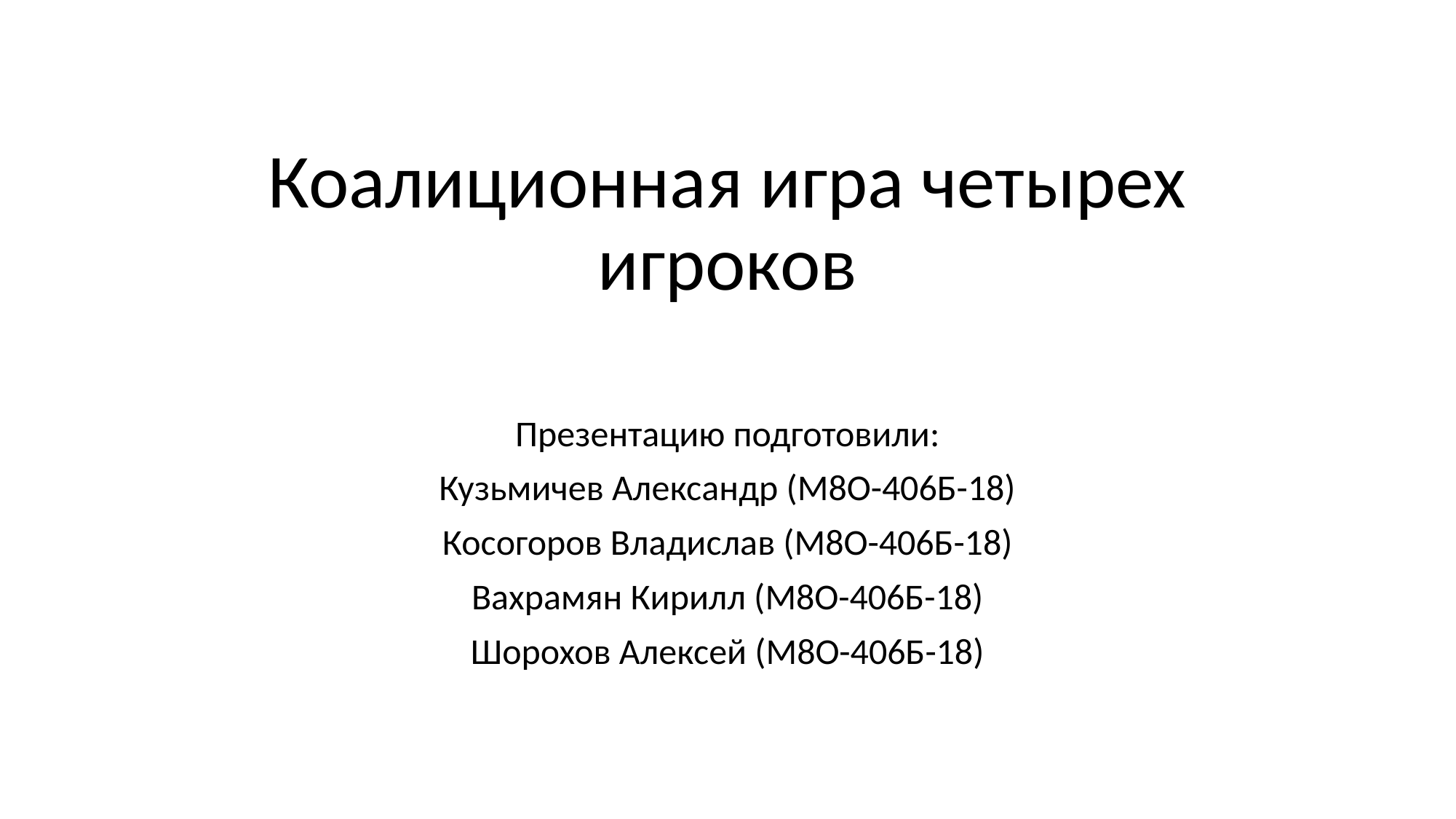

Коалиционная игра четырех игроков
Презентацию подготовили:
Кузьмичев Александр (М8О-406Б-18)
Косогоров Владислав (М8О-406Б-18)
Вахрамян Кирилл (М8О-406Б-18)
Шорохов Алексей (М8О-406Б-18)